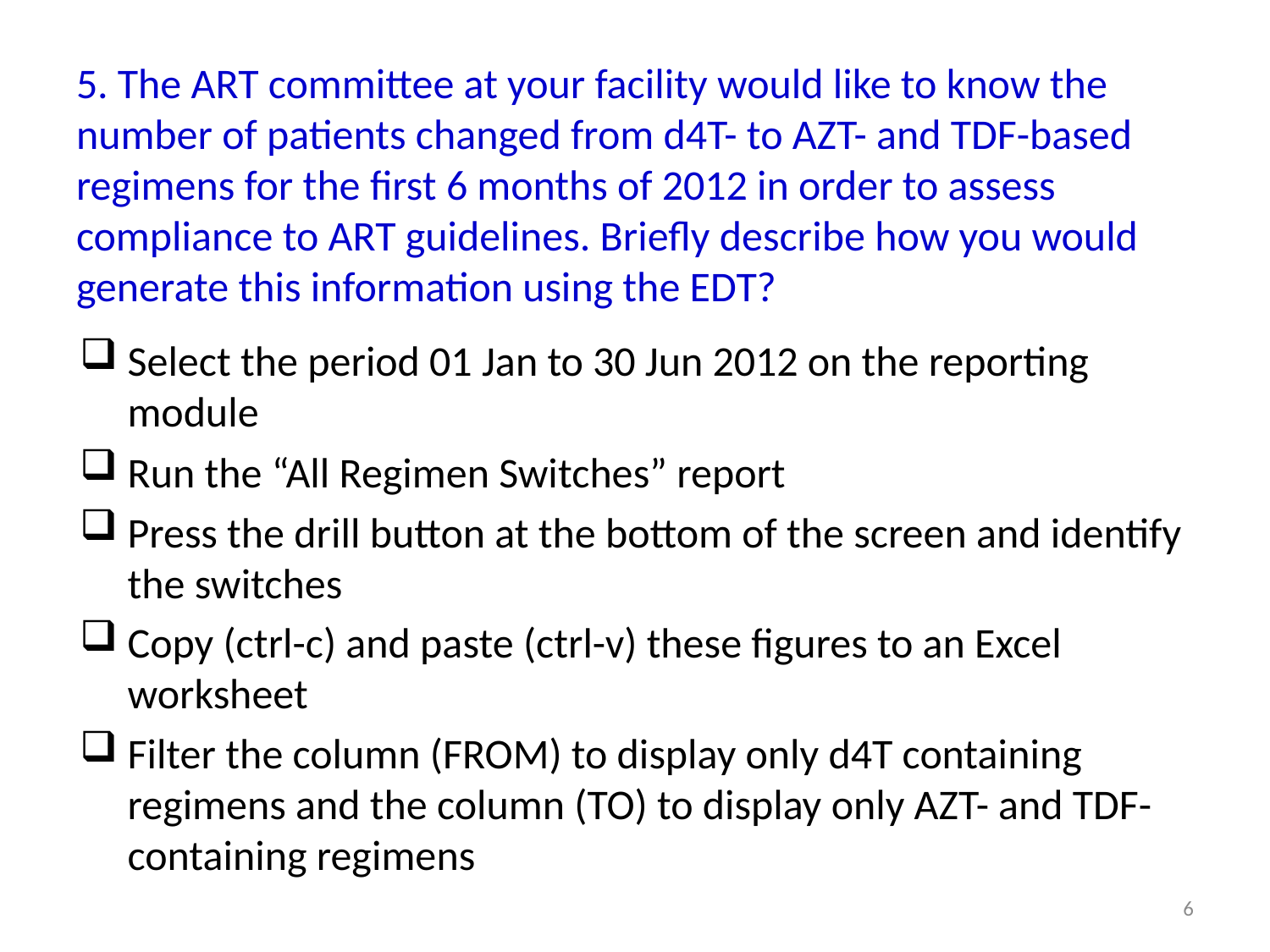

# 5. The ART committee at your facility would like to know the number of patients changed from d4T- to AZT- and TDF-based regimens for the first 6 months of 2012 in order to assess compliance to ART guidelines. Briefly describe how you would generate this information using the EDT?
Select the period 01 Jan to 30 Jun 2012 on the reporting module
Run the “All Regimen Switches” report
Press the drill button at the bottom of the screen and identify the switches
Copy (ctrl-c) and paste (ctrl-v) these figures to an Excel worksheet
Filter the column (FROM) to display only d4T containing regimens and the column (TO) to display only AZT- and TDF- containing regimens

6